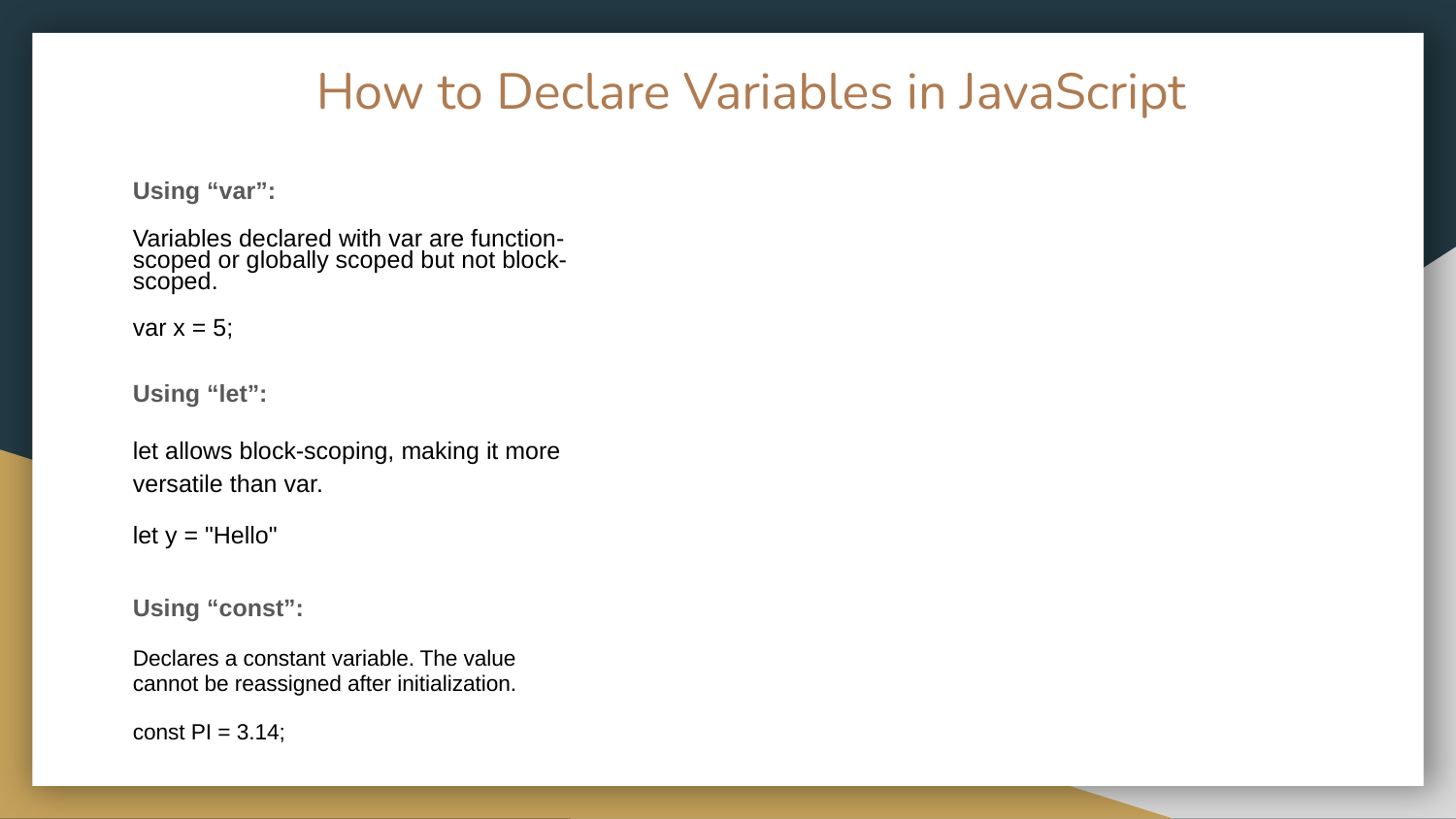

# How to Declare Variables in JavaScript
Using “var”:
Variables declared with var are function-scoped or globally scoped but not block-scoped.
var x = 5;
Using “let”:
let allows block-scoping, making it more versatile than var.
let y = "Hello"

Using “const”:
Declares a constant variable. The value cannot be reassigned after initialization.
const PI = 3.14;